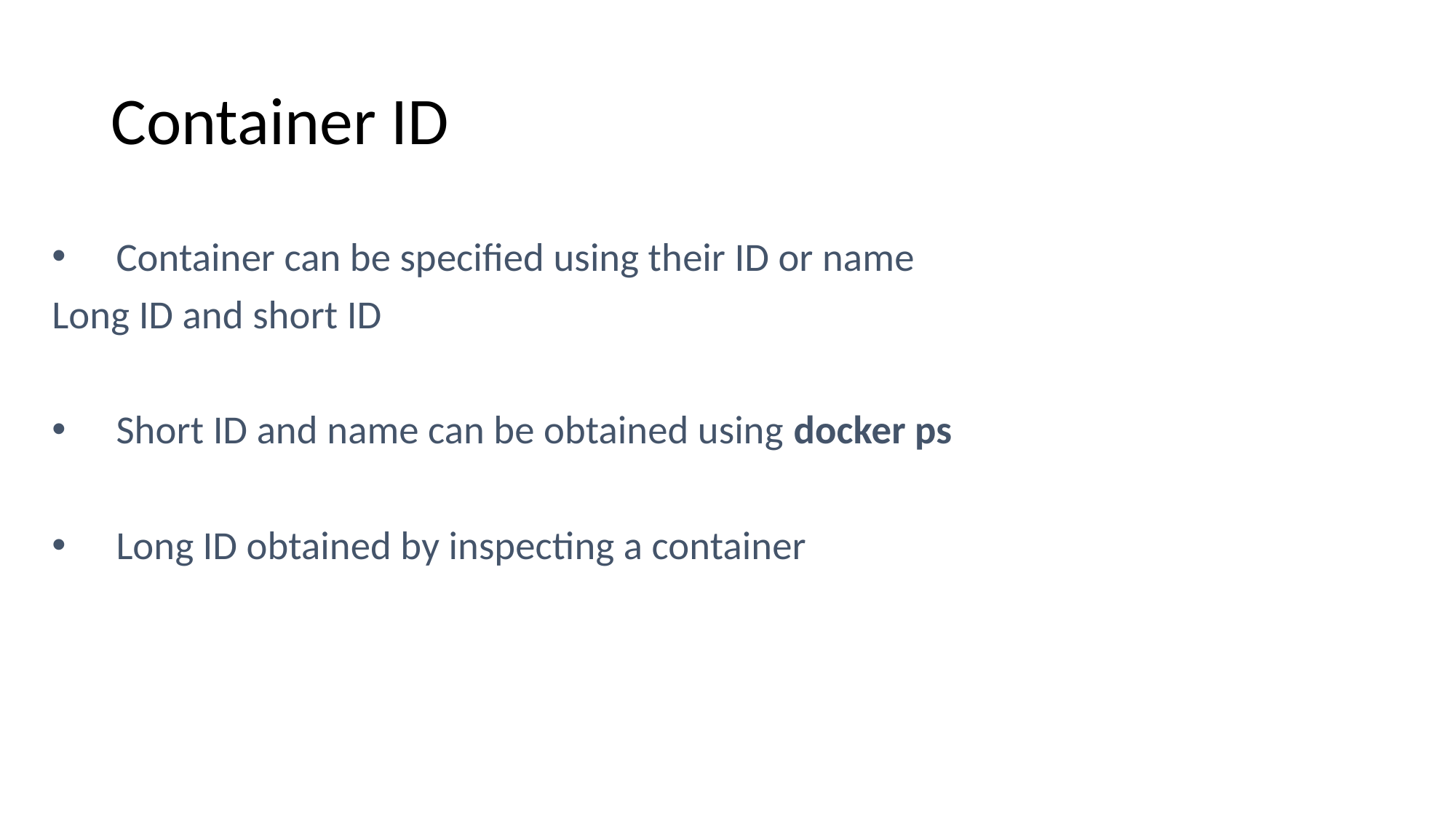

# Container ID
Container can be specified using their ID or name
Long ID and short ID

Short ID and name can be obtained using docker ps

Long ID obtained by inspecting a container